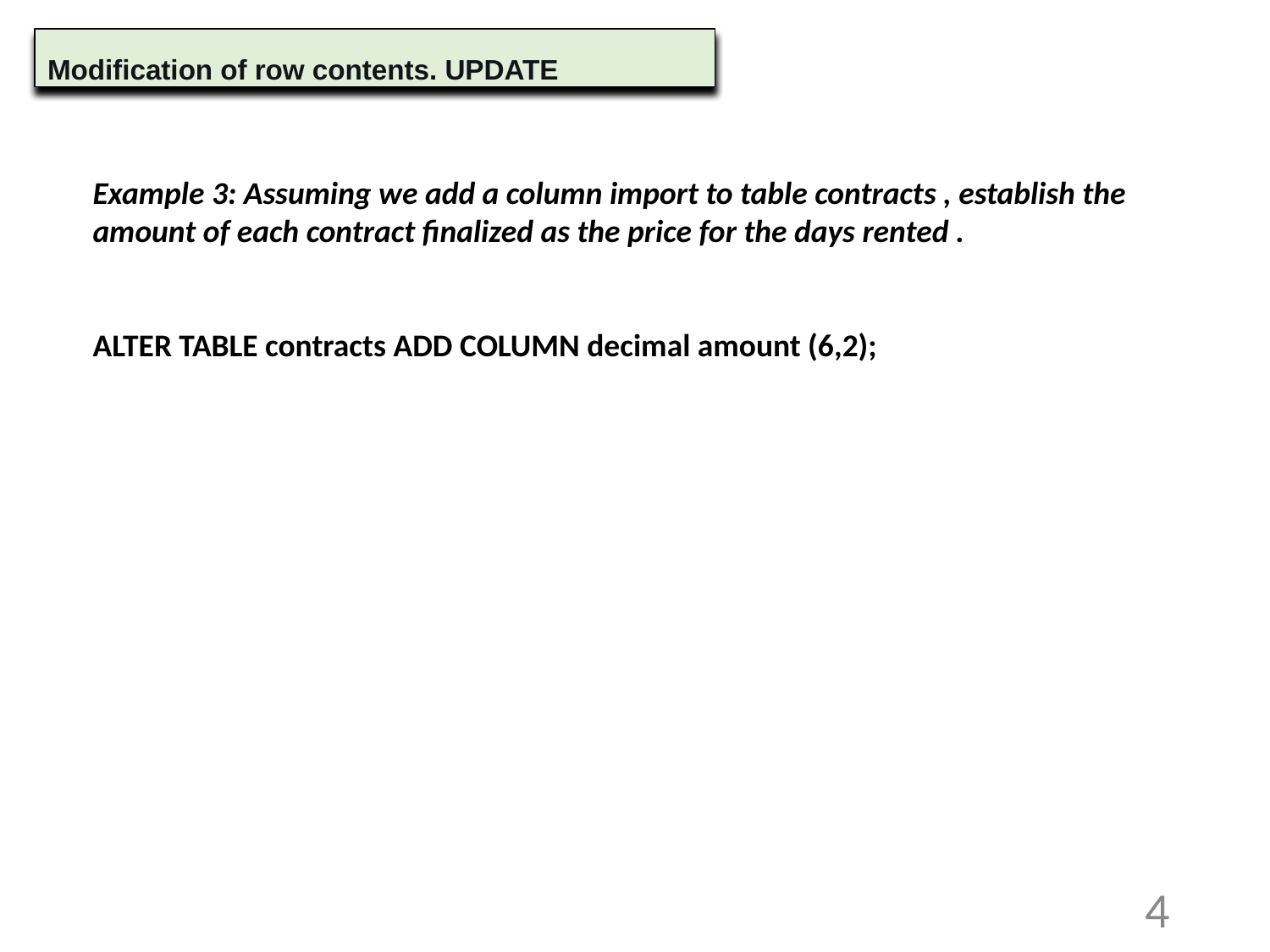

Modification of row contents. UPDATE
Example 3: Assuming we add a column import to table contracts , establish the amount of each contract finalized as the price for the days rented .

ALTER TABLE contracts ADD COLUMN decimal amount (6,2);

4